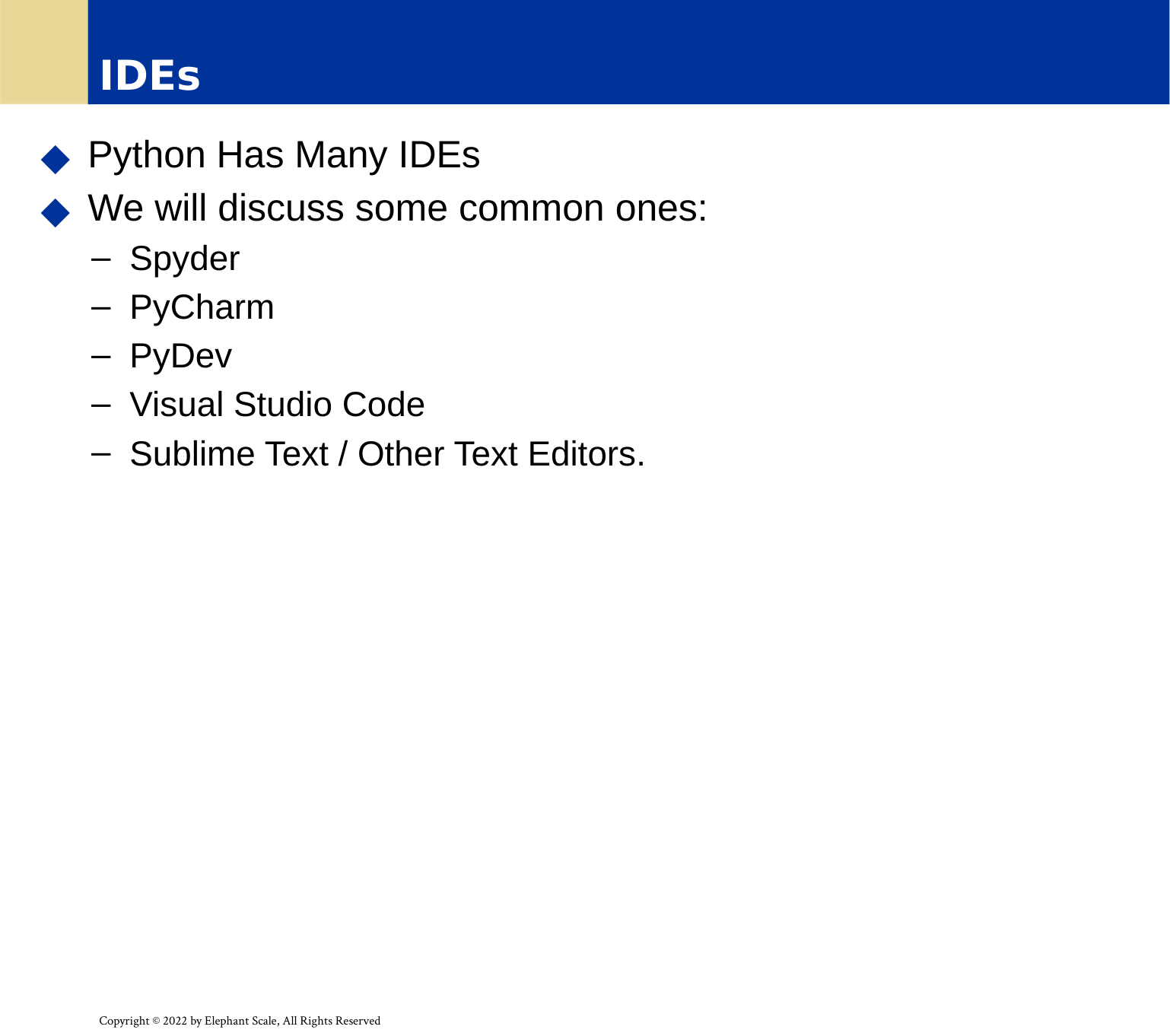

# IDEs
 Python Has Many IDEs
 We will discuss some common ones:
 Spyder
 PyCharm
 PyDev
 Visual Studio Code
 Sublime Text / Other Text Editors.
Copyright © 2022 by Elephant Scale, All Rights Reserved